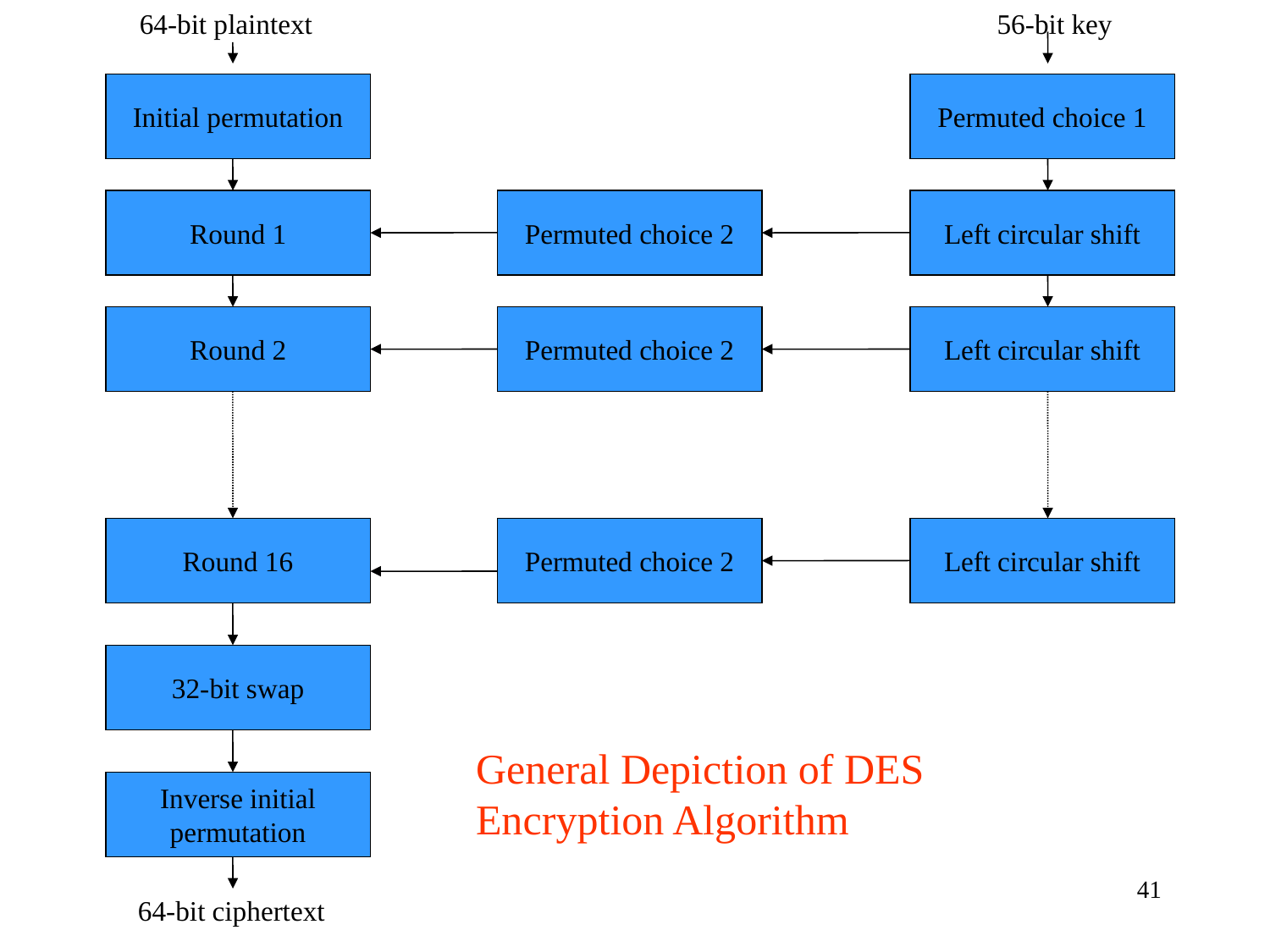

64-bit plaintext
56-bit key

Initial permutation
Permuted choice 1

Round 1
Permuted choice 2
Left circular shift

Round 2
Permuted choice 2
Left circular shift

Round 16
Permuted choice 2
Left circular shift

32-bit swap

General Depiction of DES
Encryption Algorithm
Inverse initial
permutation

41
64-bit ciphertext